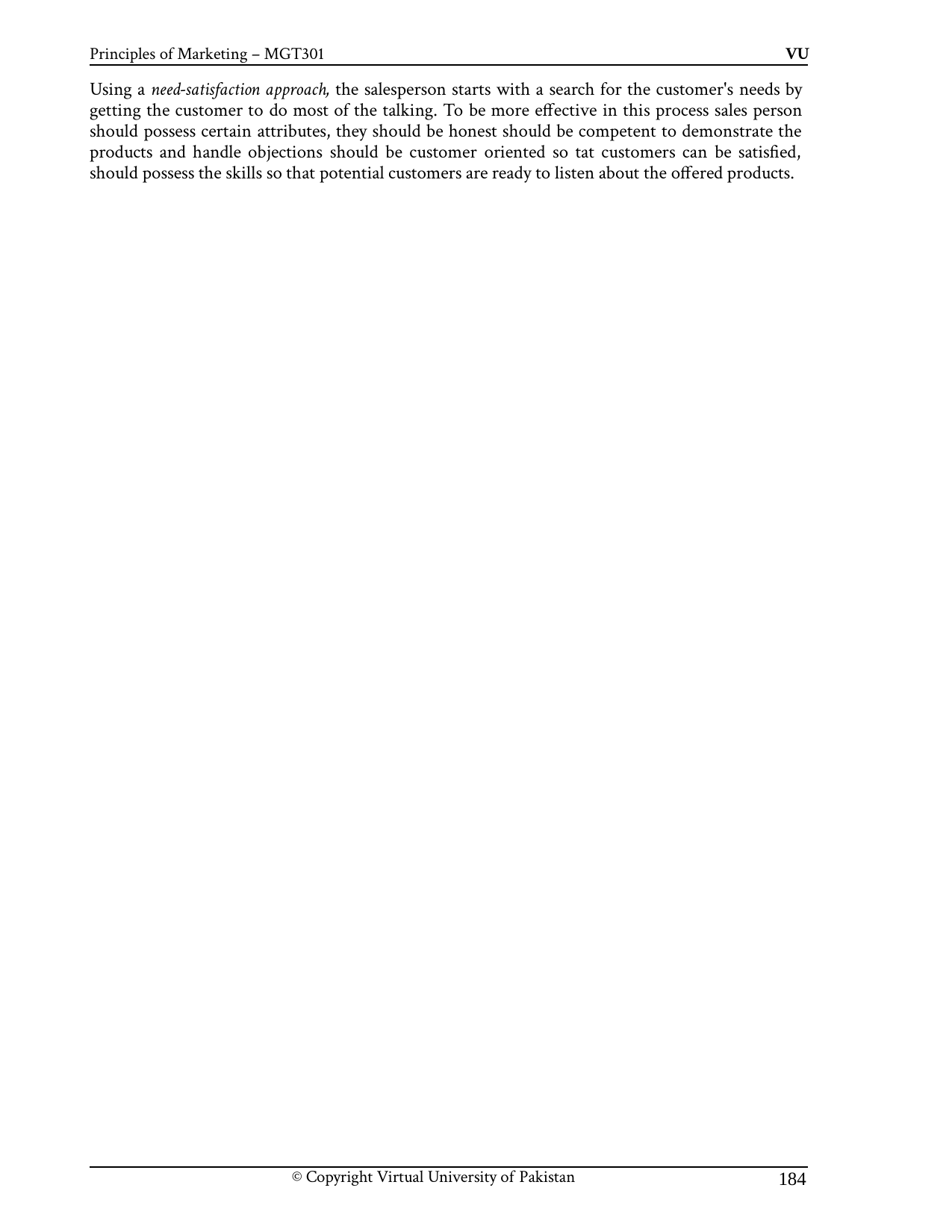

Principles of Marketing – MGT301	VU
Using a need-satisfaction approach, the salesperson starts with a search for the customer's needs by  getting the customer to do most of the talking. To be more effective in this process sales person  should possess certain attributes, they should be honest should be competent to demonstrate the  products and handle objections should be customer oriented so tat customers can be satisfied,  should possess the skills so that potential customers are ready to listen about the offered products.

© Copyright Virtual University of Pakistan
184